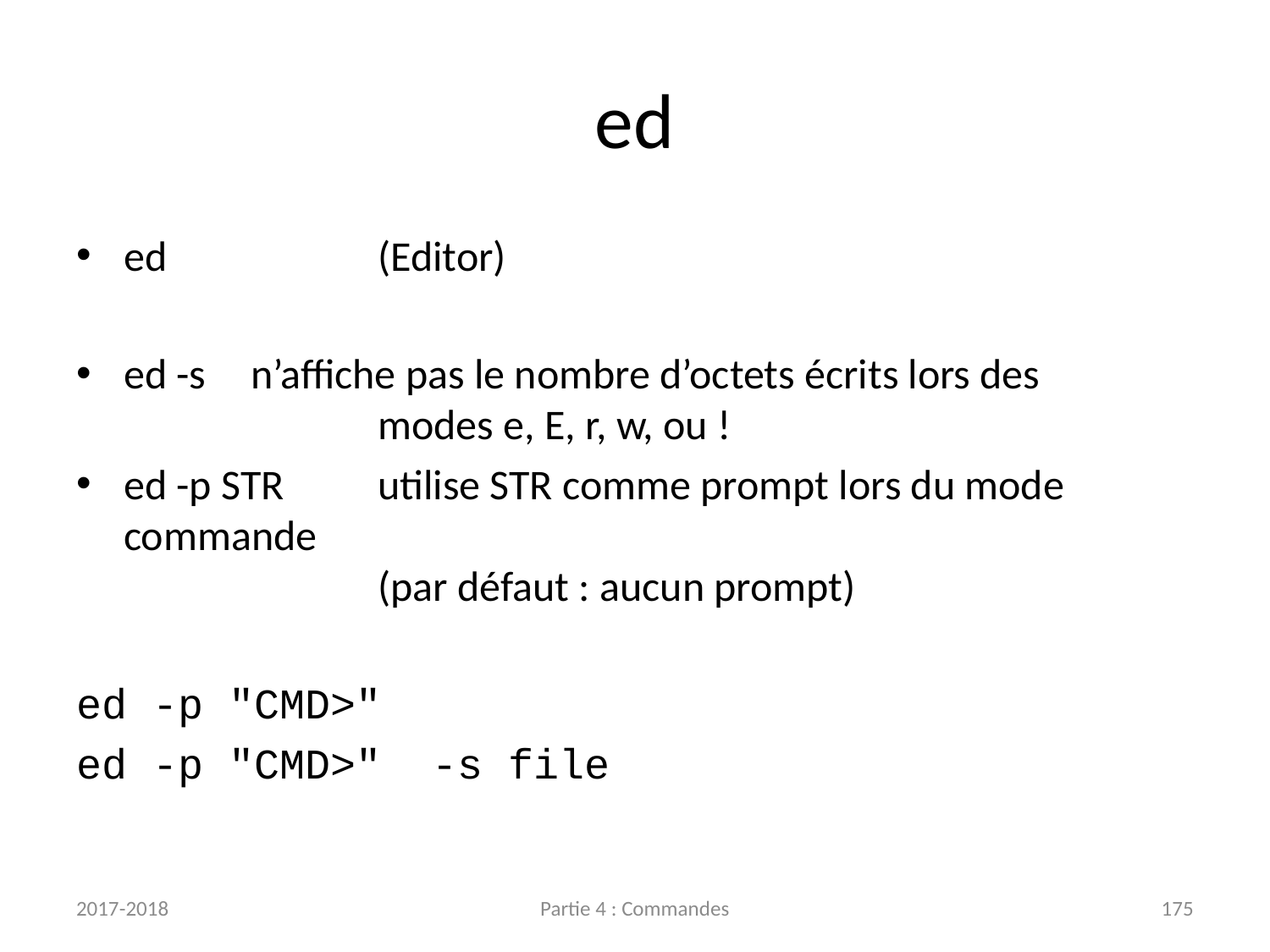

# ed
ed		(Editor)

ed -s	n’affiche pas le nombre d’octets écrits lors des
		modes e, E, r, w, ou !
ed -p STR	utilise STR comme prompt lors du mode commande
		(par défaut : aucun prompt)

ed -p "CMD>"
ed -p "CMD>"  -s file

2017-2018
Partie 4 : Commandes
175